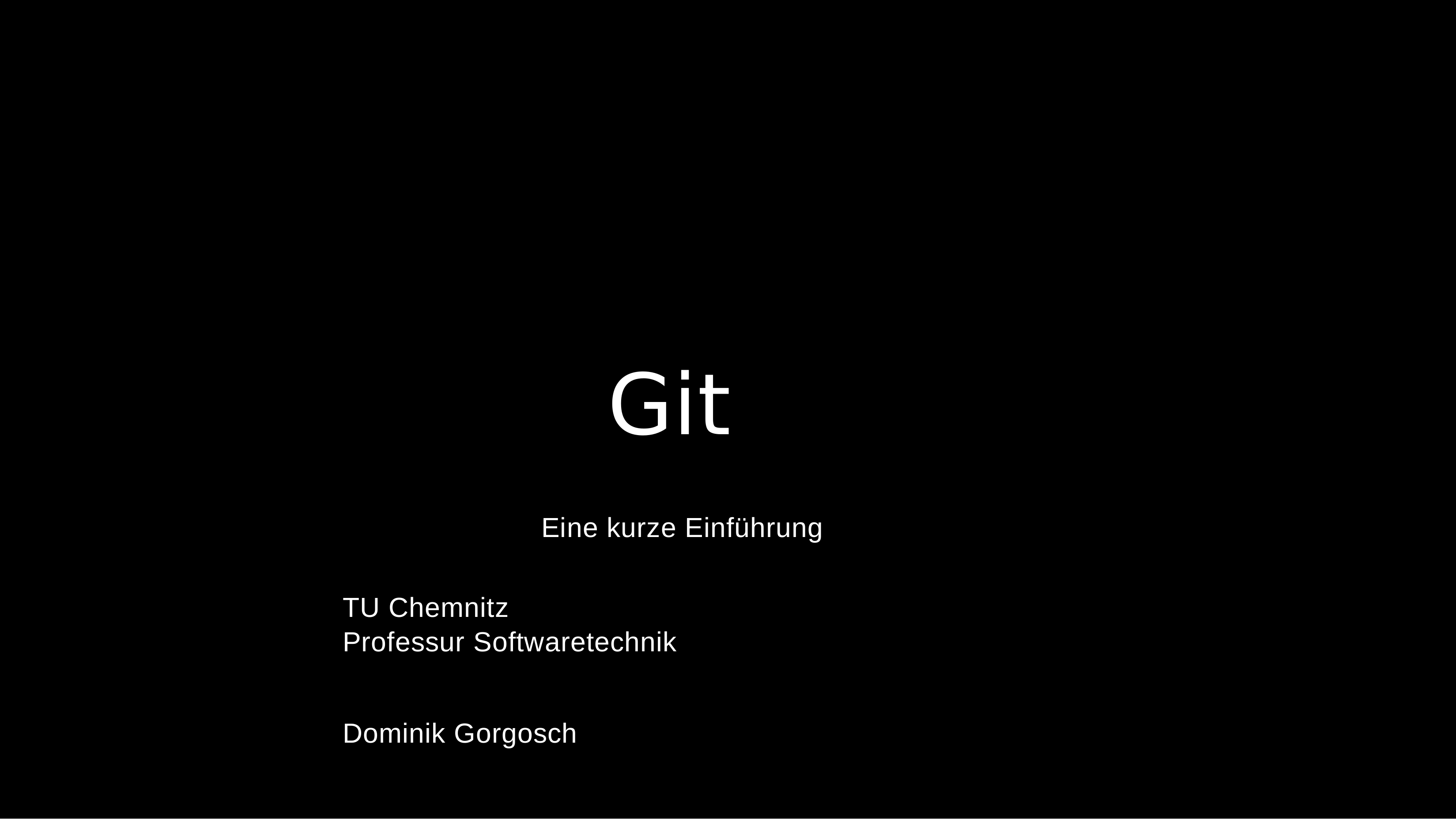

Git
			Eine kurze Einführung

TU Chemnitz
Professur Softwaretechnik
Dominik Gorgosch